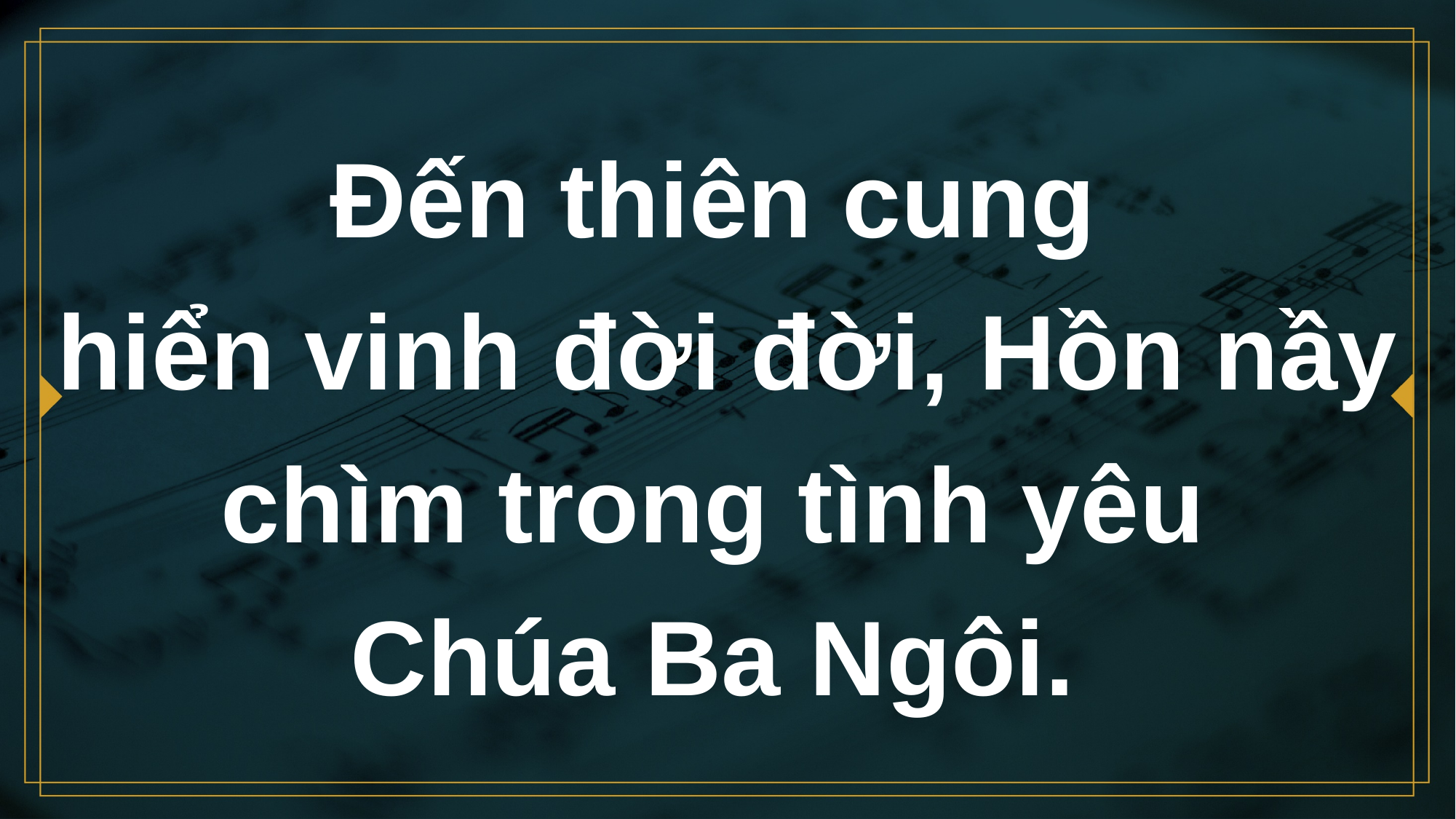

# Đến thiên cung hiển vinh đời đời, Hồn nầy chìm trong tình yêu Chúa Ba Ngôi.